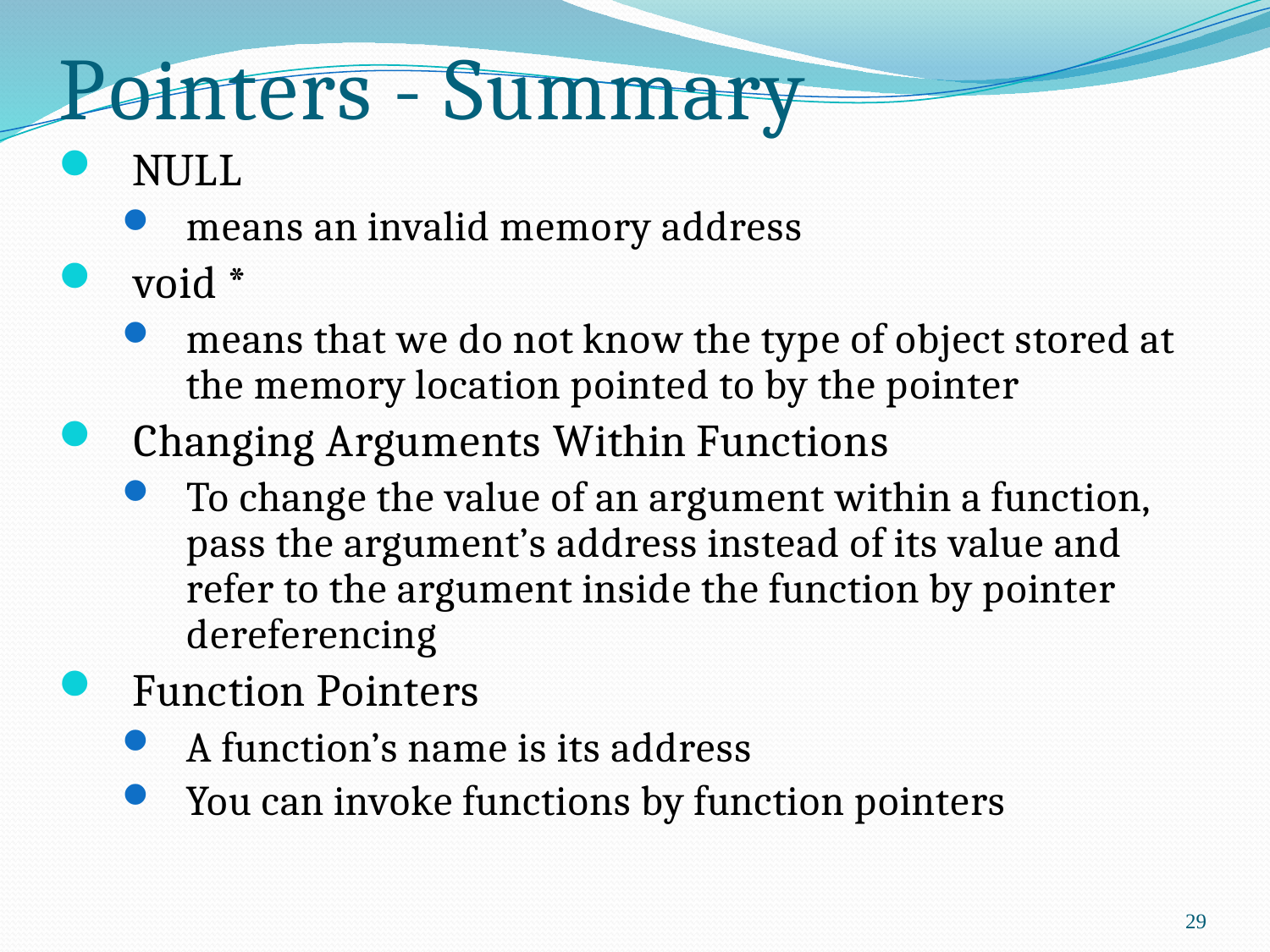

# Pointers - Summary
NULL
means an invalid memory address
void *
means that we do not know the type of object stored at the memory location pointed to by the pointer
Changing Arguments Within Functions
To change the value of an argument within a function, pass the argument’s address instead of its value and refer to the argument inside the function by pointer dereferencing
Function Pointers
A function’s name is its address
You can invoke functions by function pointers
29